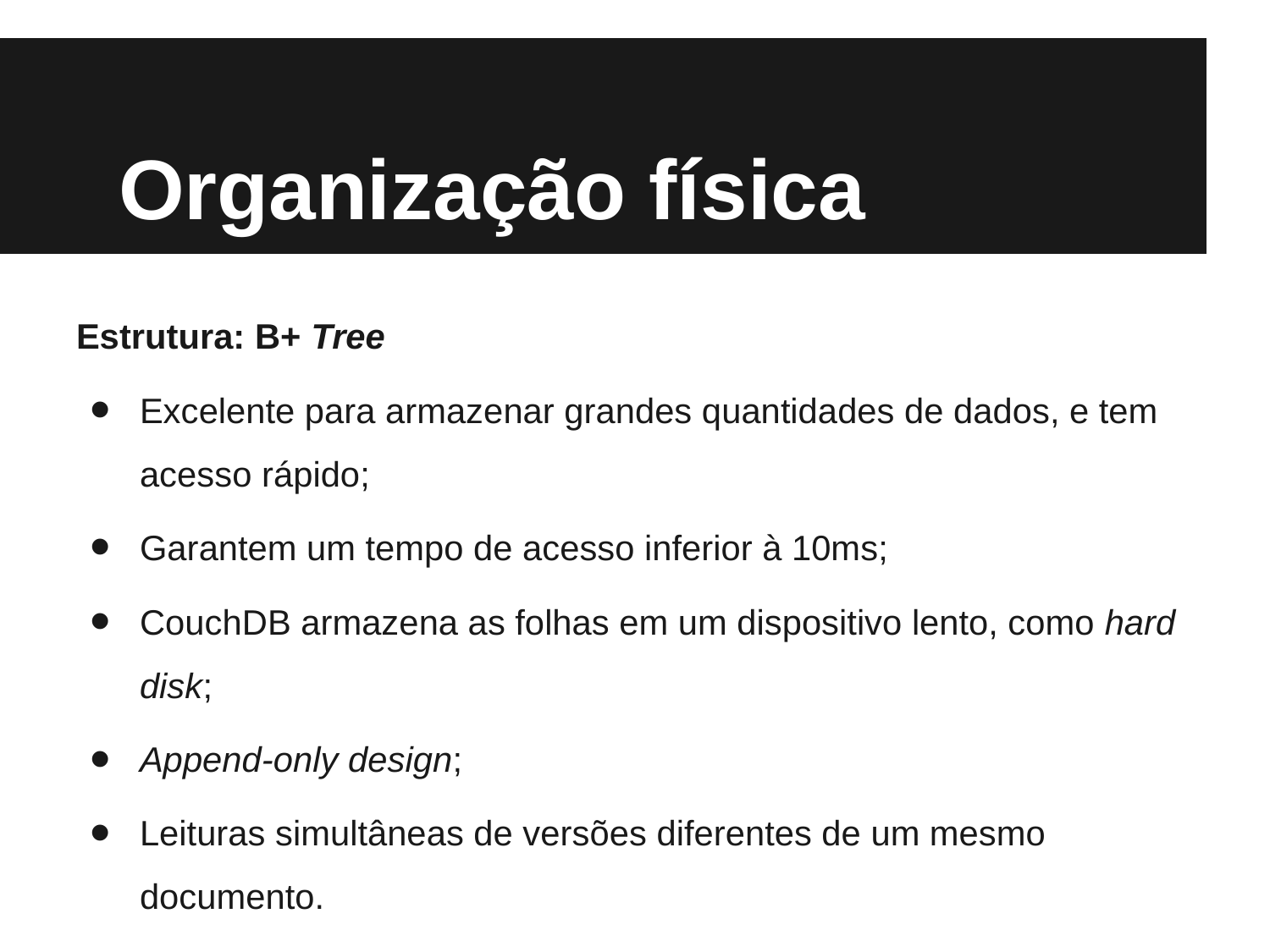

# Organização física
Estrutura: B+ Tree
Excelente para armazenar grandes quantidades de dados, e tem acesso rápido;
Garantem um tempo de acesso inferior à 10ms;
CouchDB armazena as folhas em um dispositivo lento, como hard disk;
Append-only design;
Leituras simultâneas de versões diferentes de um mesmo documento.